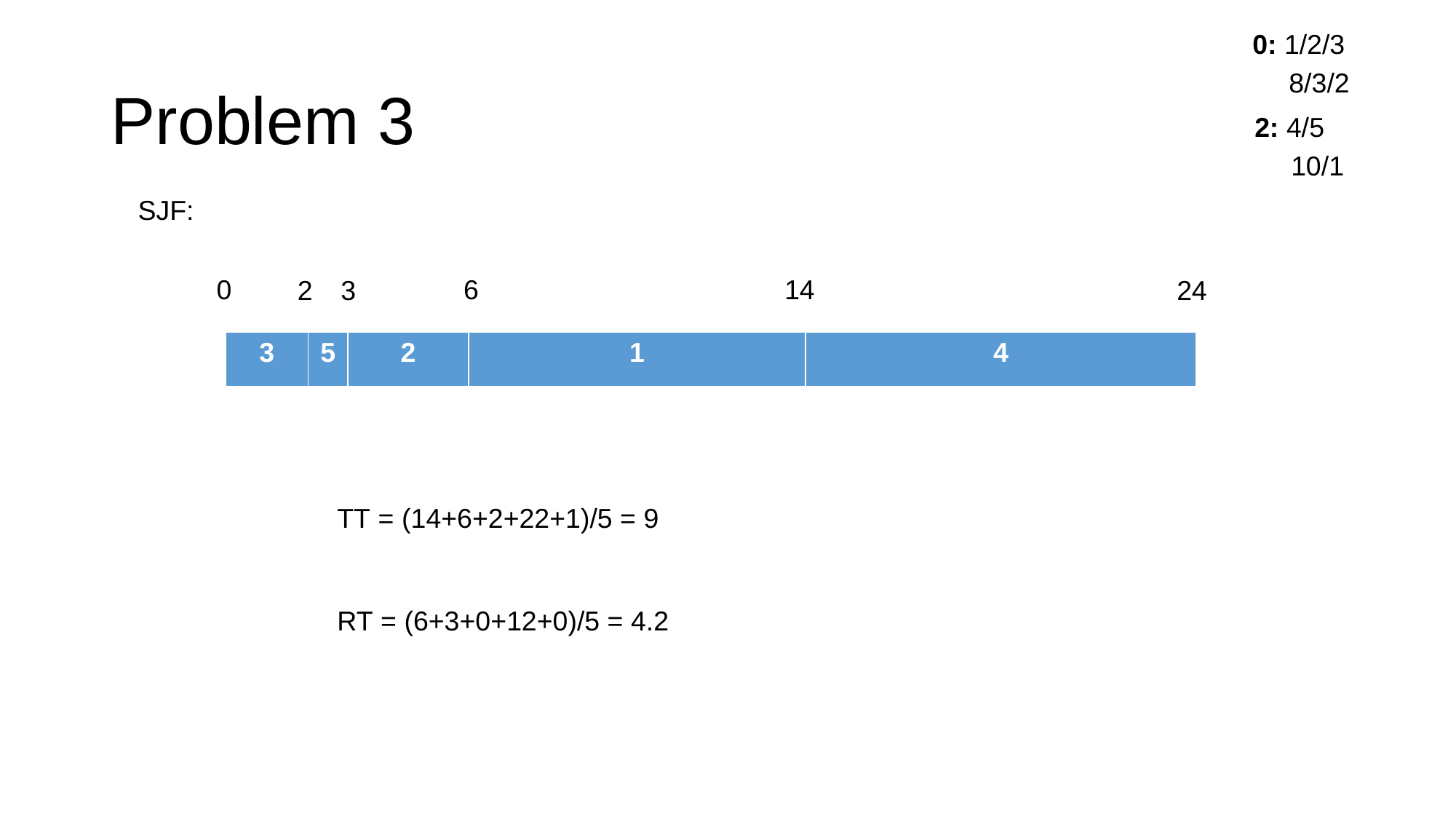

0: 1/2/3
# Problem 3
8/3/2
2: 4/5
10/1
SJF:
0
6
14
3
2
24
| 3 | 5 | 2 | 1 | 4 |
| --- | --- | --- | --- | --- |
TT = (14+6+2+22+1)/5 = 9
RT = (6+3+0+12+0)/5 = 4.2